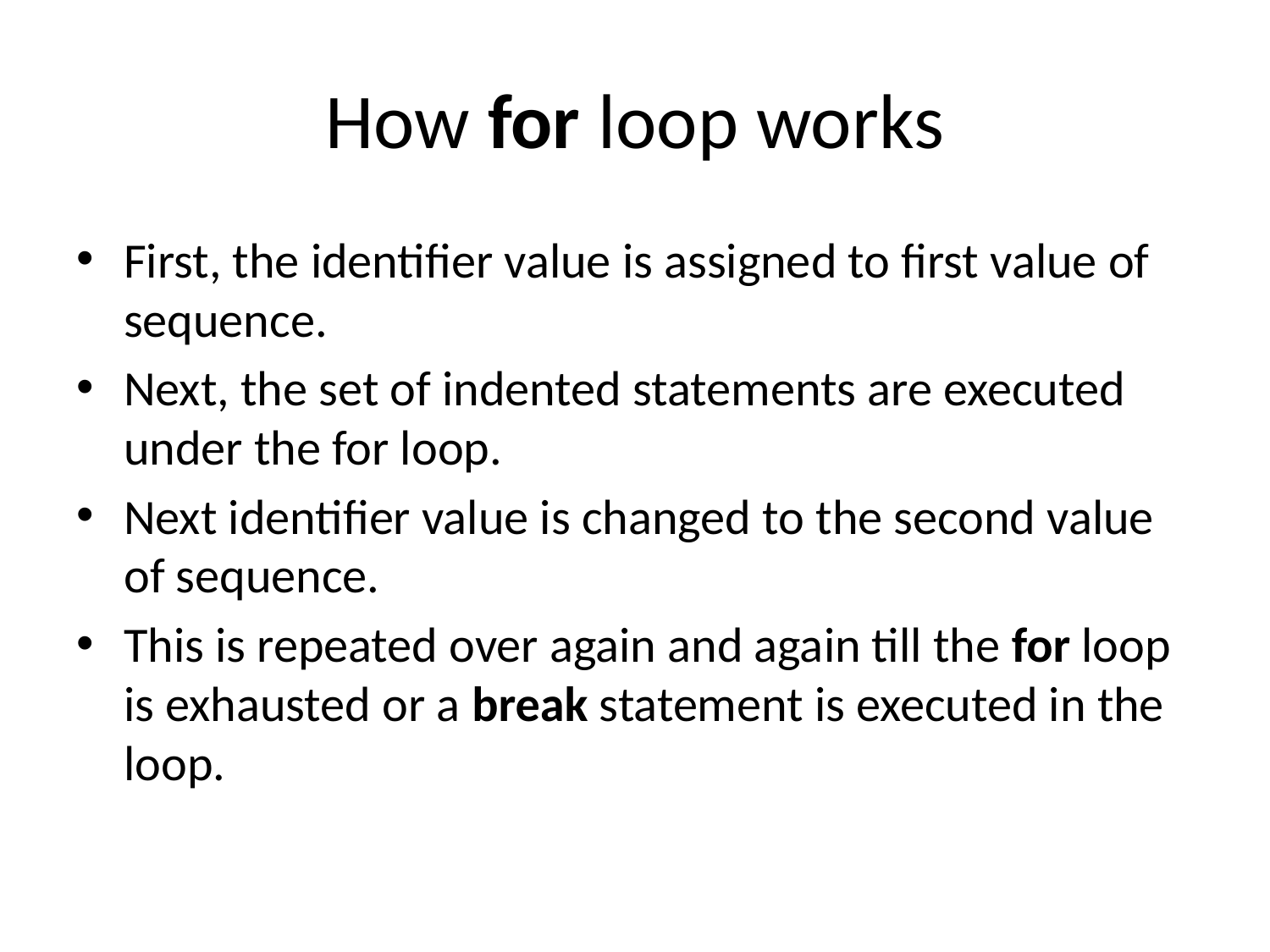

# How for loop works
First, the identifier value is assigned to first value of sequence.
Next, the set of indented statements are executed under the for loop.
Next identifier value is changed to the second value of sequence.
This is repeated over again and again till the for loop is exhausted or a break statement is executed in the loop.